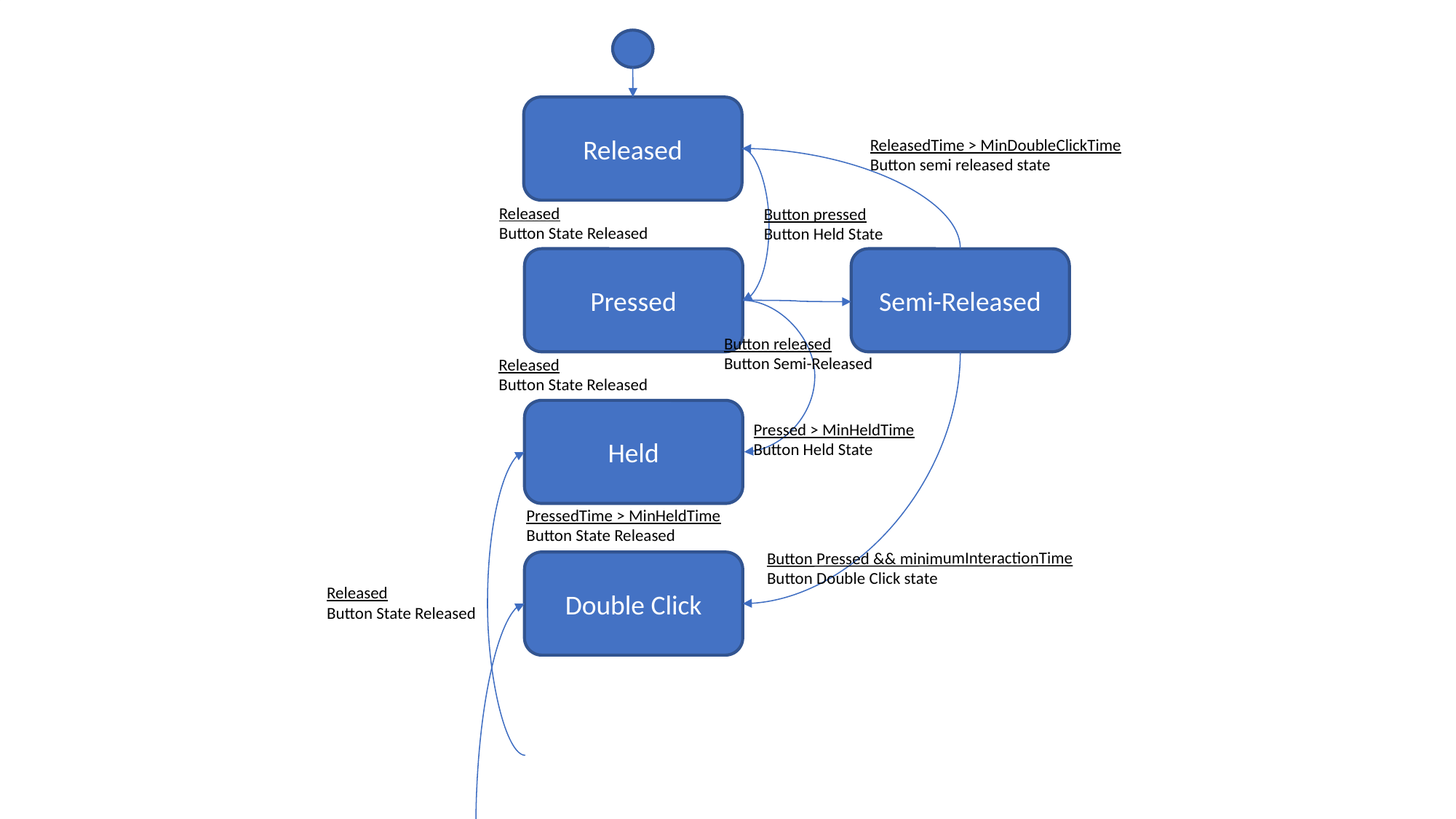

Released
ReleasedTime > MinDoubleClickTime
Button semi released state

Released
Button State Released
Button pressed
Button Held State
Pressed
Semi-Released

Button released
Button Semi-Released
Released
Button State Released

Held
Pressed > MinHeldTime
Button Held State

PressedTime > MinHeldTime
Button State Released
Button Pressed && minimumInteractionTime
Button Double Click state
Double Click
Released
Button State Released